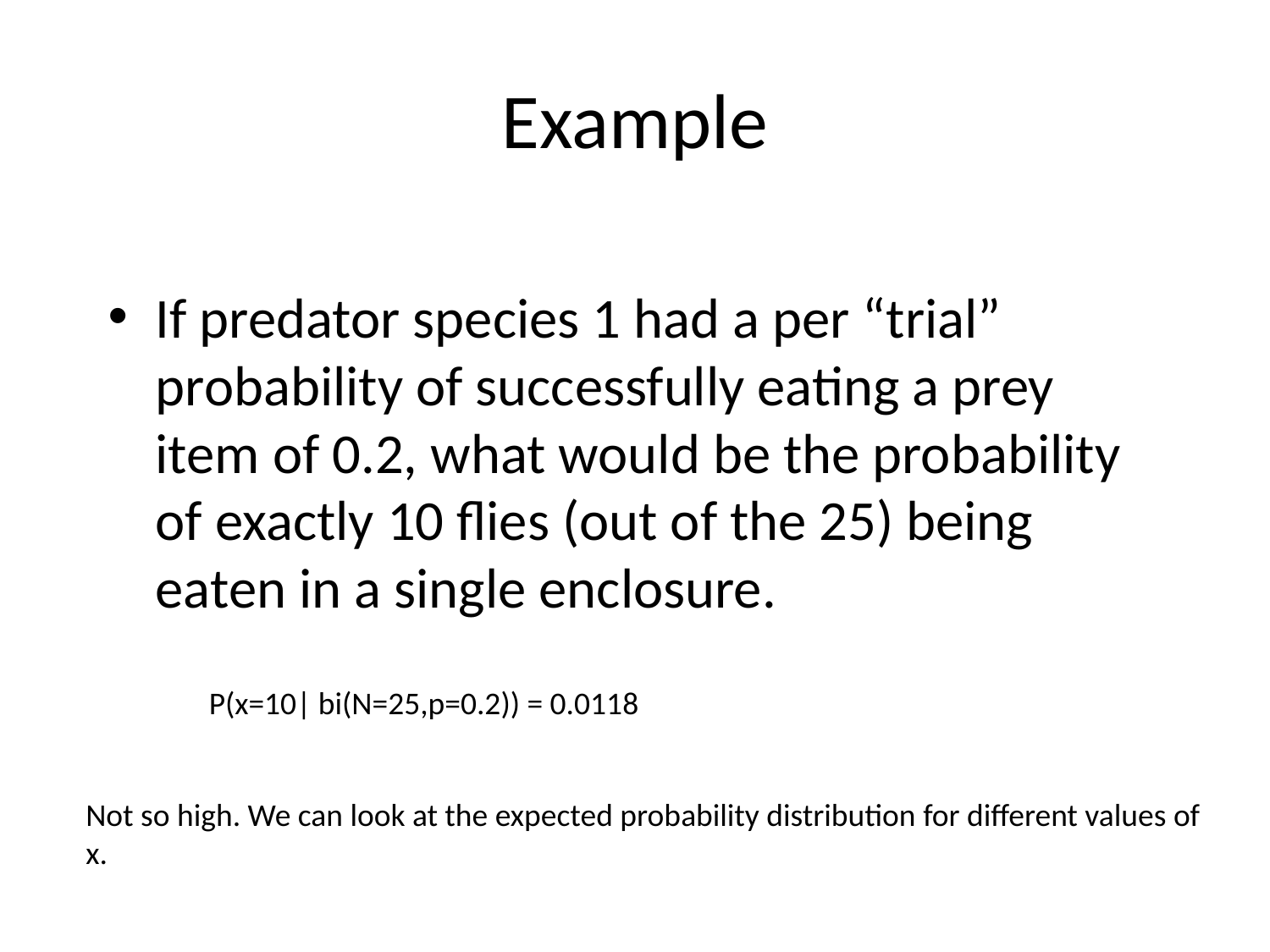

# Example
If predator species 1 had a per “trial” probability of successfully eating a prey item of 0.2, what would be the probability of exactly 10 flies (out of the 25) being eaten in a single enclosure.
P(x=10| bi(N=25,p=0.2)) = 0.0118
Not so high. We can look at the expected probability distribution for different values of x.